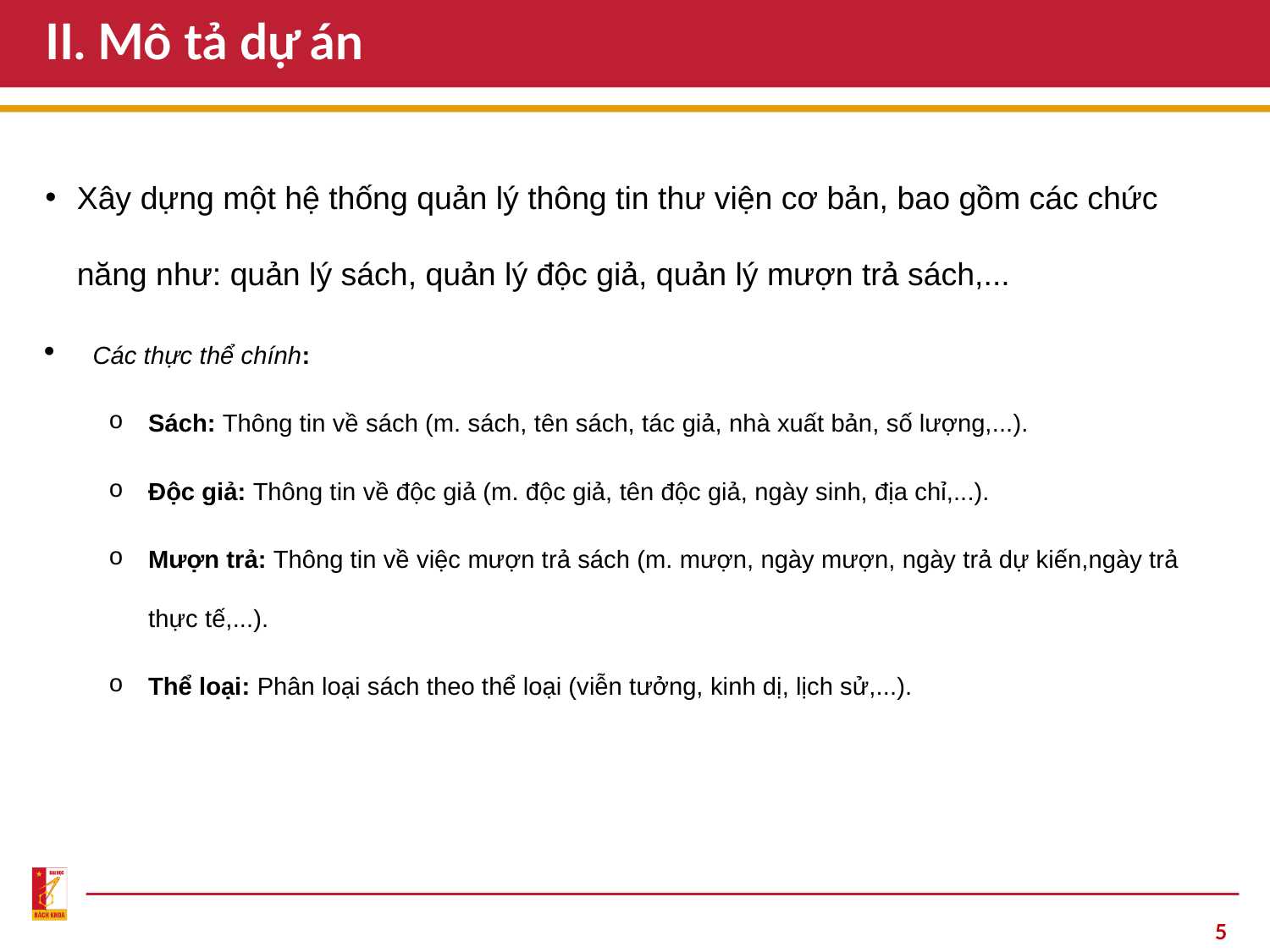

# II. Mô tả dự án
Xây dựng một hệ thống quản lý thông tin thư viện cơ bản, bao gồm các chức năng như: quản lý sách, quản lý độc giả, quản lý mượn trả sách,...
Các thực thể chính:
Sách: Thông tin về sách (m. sách, tên sách, tác giả, nhà xuất bản, số lượng,...).
Độc giả: Thông tin về độc giả (m. độc giả, tên độc giả, ngày sinh, địa chỉ,...).
Mượn trả: Thông tin về việc mượn trả sách (m. mượn, ngày mượn, ngày trả dự kiến,ngày trả thực tế,...).
Thể loại: Phân loại sách theo thể loại (viễn tưởng, kinh dị, lịch sử,...).

5